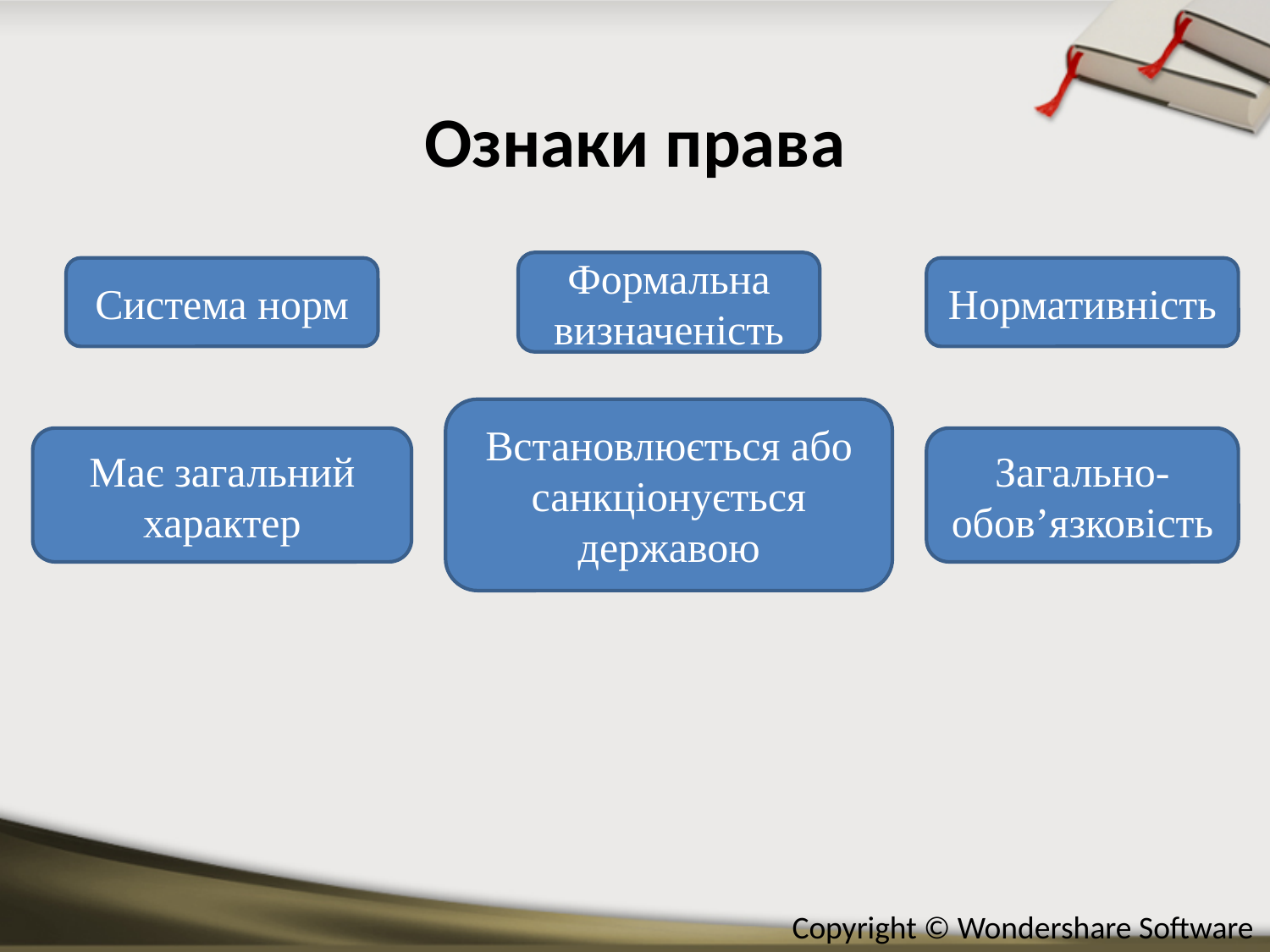

# Ознаки права
Формальна визначеність
Система норм
Нормативність
Встановлюється або санкціонується державою
Має загальний характер
Загально-обов’язковість